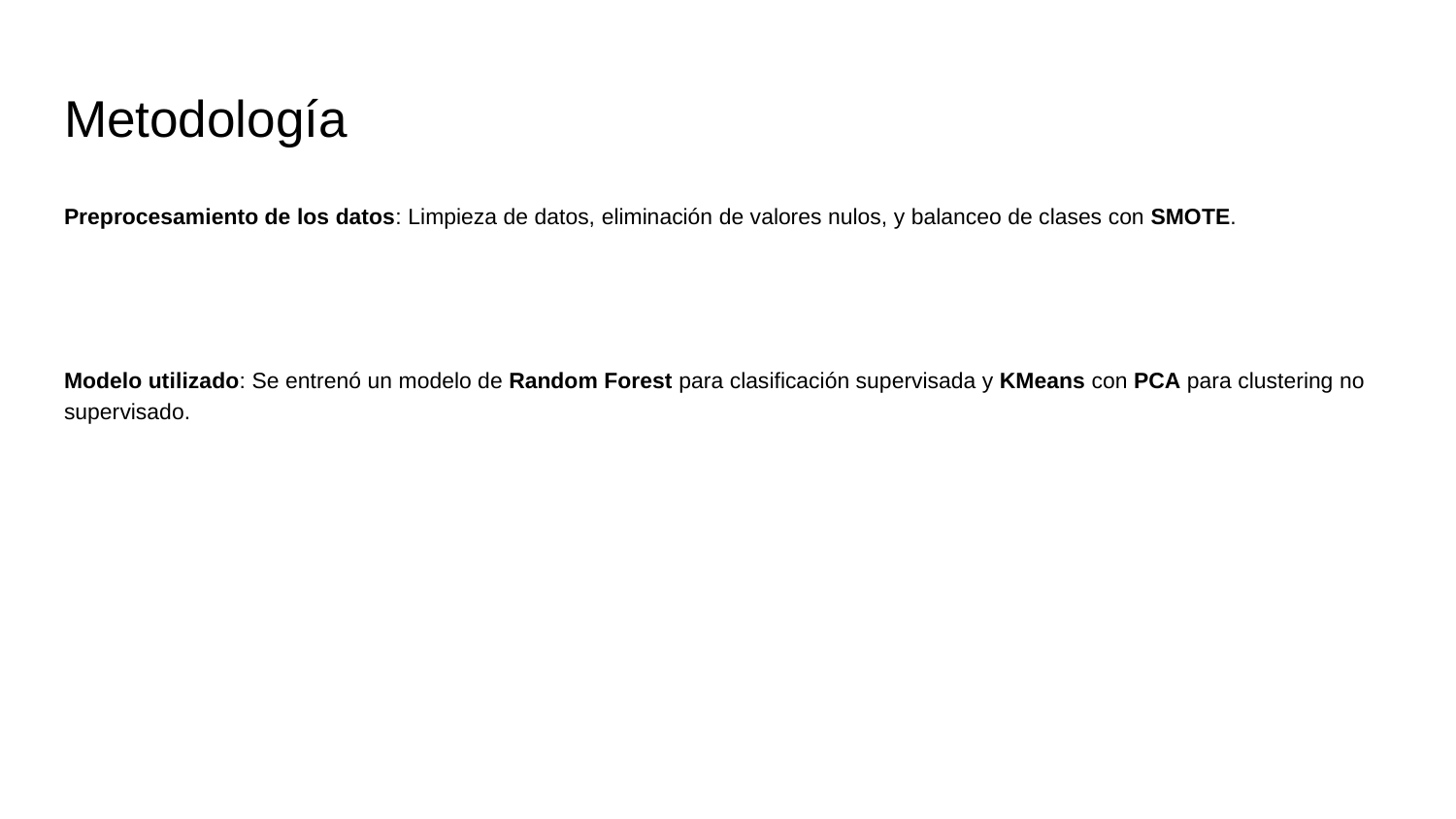

# Metodología
Preprocesamiento de los datos: Limpieza de datos, eliminación de valores nulos, y balanceo de clases con SMOTE.

Modelo utilizado: Se entrenó un modelo de Random Forest para clasificación supervisada y KMeans con PCA para clustering no supervisado.